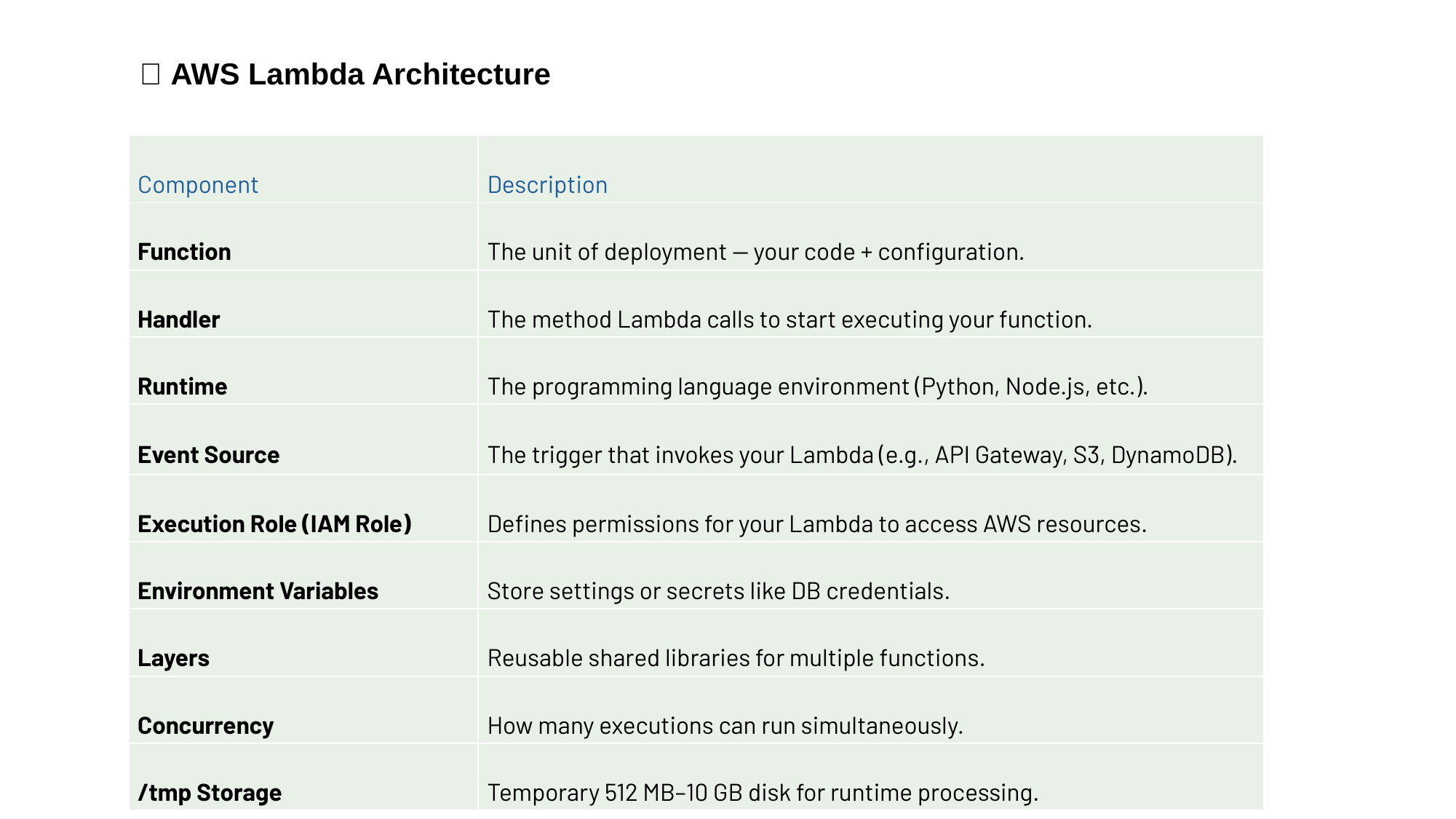

🧩 AWS Lambda Architecture
| Component | Description |
| --- | --- |
| Function | The unit of deployment — your code + configuration. |
| Handler | The method Lambda calls to start executing your function. |
| Runtime | The programming language environment (Python, Node.js, etc.). |
| Event Source | The trigger that invokes your Lambda (e.g., API Gateway, S3, DynamoDB). |
| Execution Role (IAM Role) | Defines permissions for your Lambda to access AWS resources. |
| Environment Variables | Store settings or secrets like DB credentials. |
| Layers | Reusable shared libraries for multiple functions. |
| Concurrency | How many executions can run simultaneously. |
| /tmp Storage | Temporary 512 MB–10 GB disk for runtime processing. |